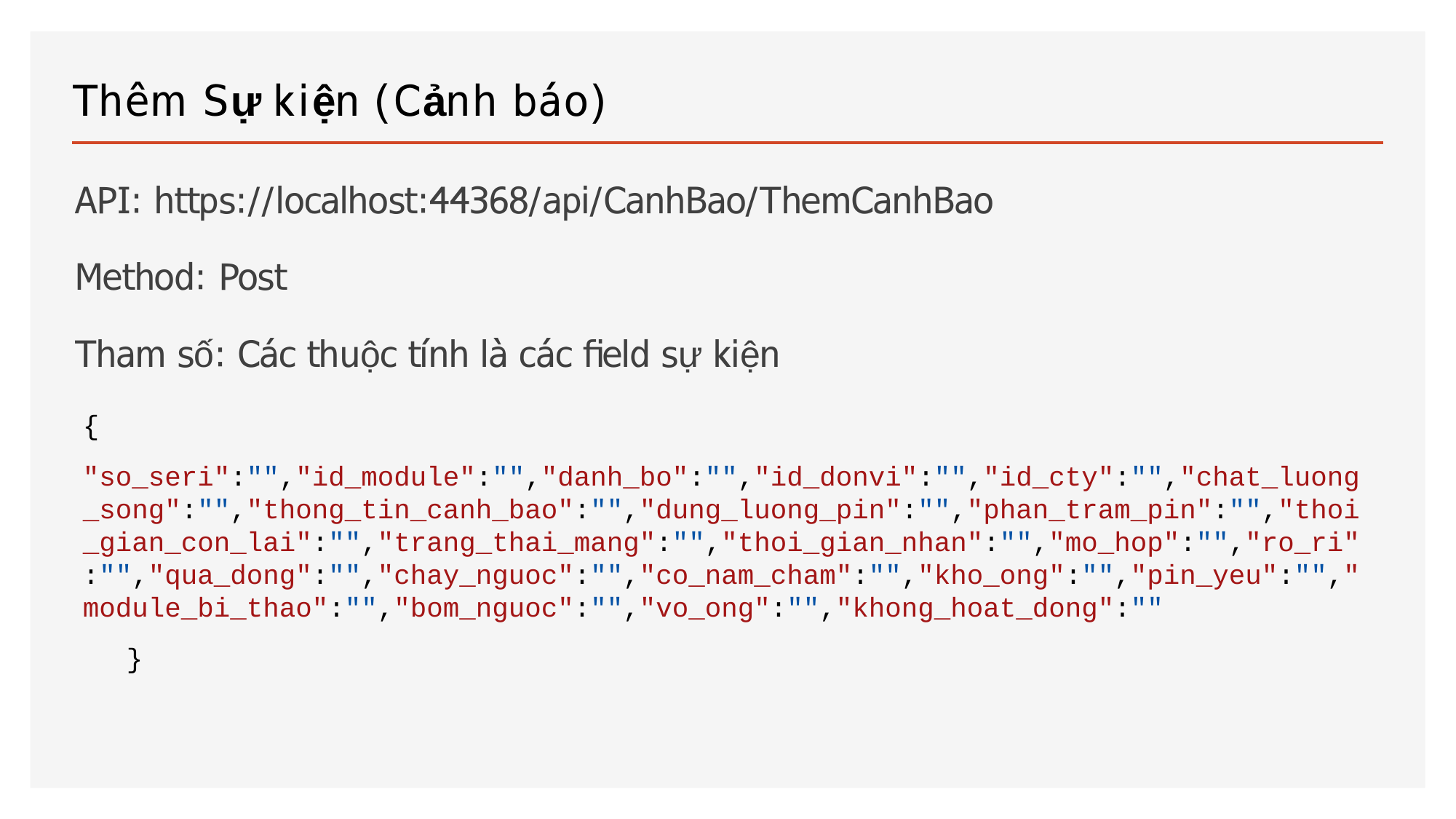

# Thêm Sự kiện (Cảnh báo)
API: https://localhost:44368/api/CanhBao/ThemCanhBao
Method: Post
Tham số: Các thuộc tính là các field sự kiện
{
"so_seri":"","id_module":"","danh_bo":"","id_donvi":"","id_cty":"","chat_luong_song":"","thong_tin_canh_bao":"","dung_luong_pin":"","phan_tram_pin":"","thoi_gian_con_lai":"","trang_thai_mang":"","thoi_gian_nhan":"","mo_hop":"","ro_ri":"","qua_dong":"","chay_nguoc":"","co_nam_cham":"","kho_ong":"","pin_yeu":"","module_bi_thao":"","bom_nguoc":"","vo_ong":"","khong_hoat_dong":""
}